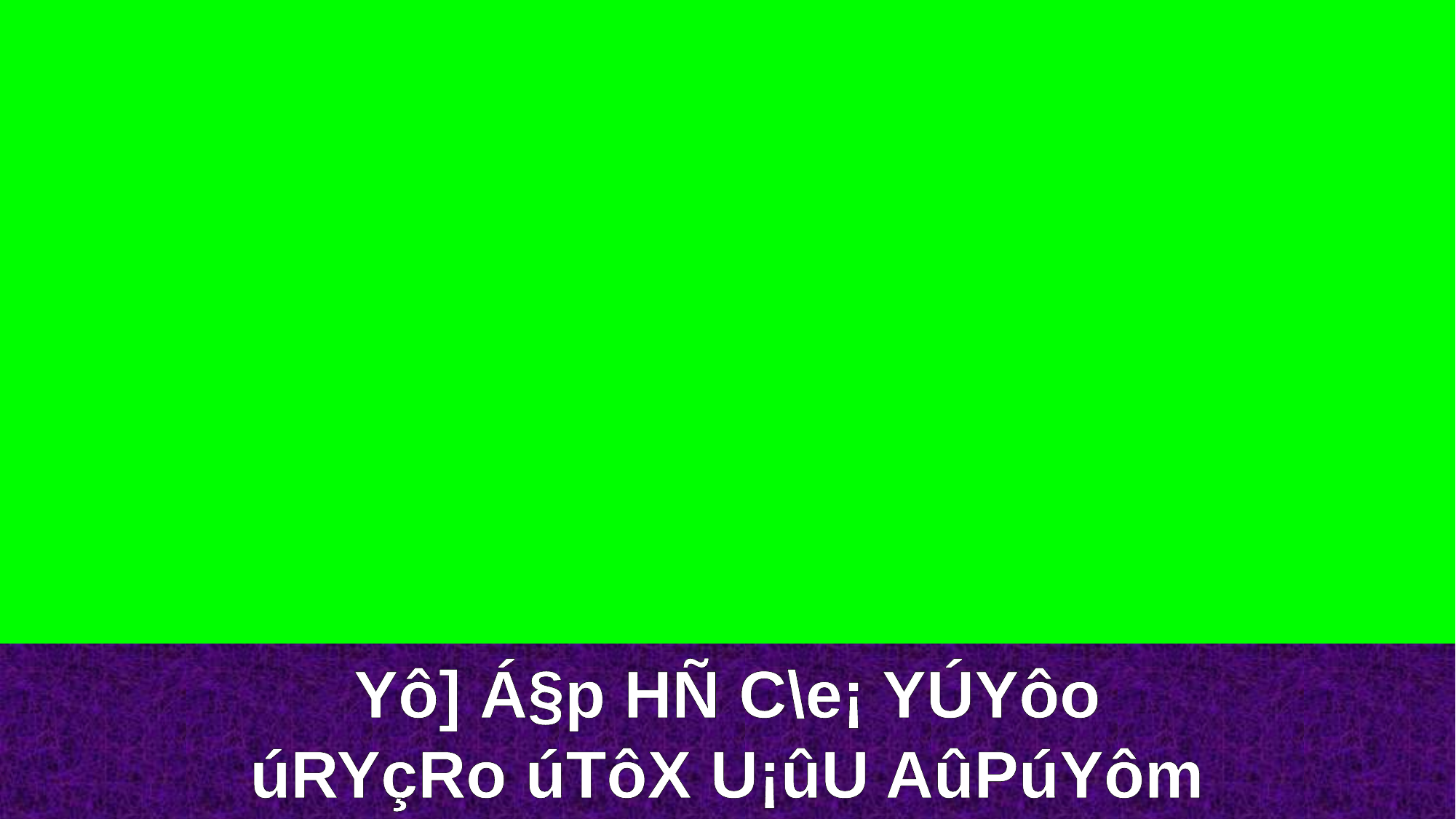

Yô] Á§p HÑ C\e¡ YÚYôo
úRYçRo úTôX U¡ûU AûPúYôm